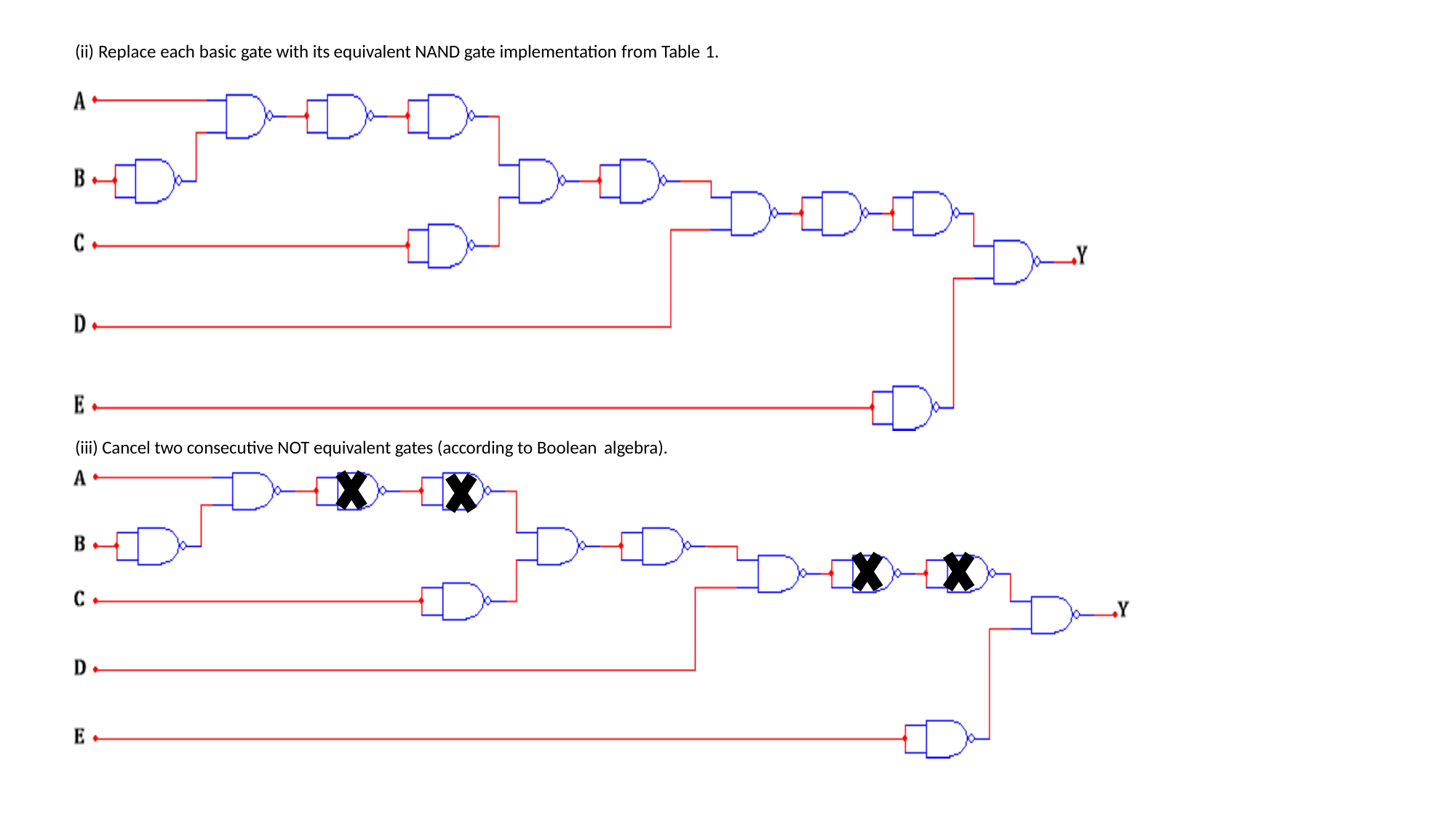

(ii) Replace each basic gate with its equivalent NAND gate implementation from Table 1.

(iii) Cancel two consecutive NOT equivalent gates (according to Boolean algebra).